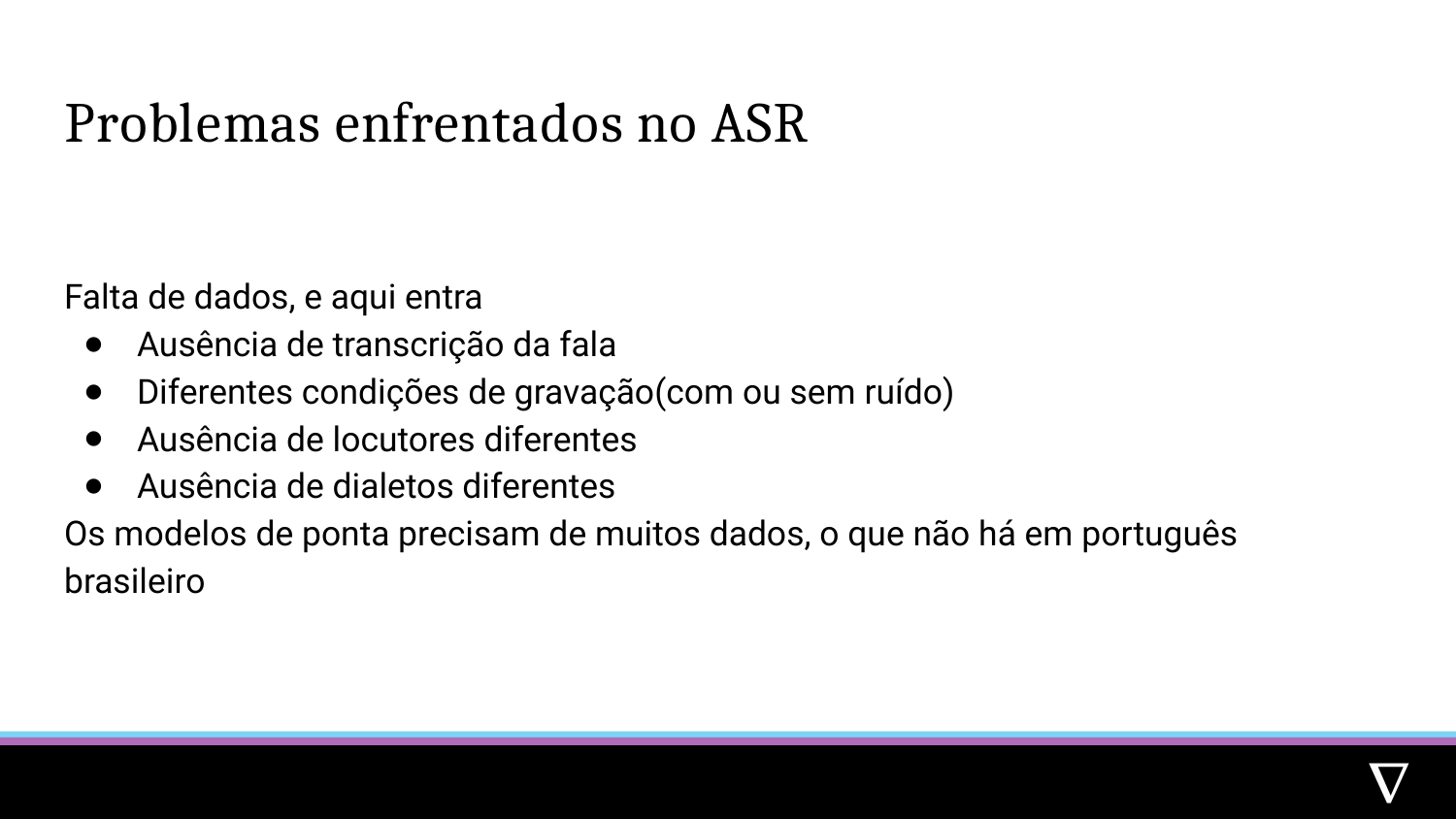

# Problemas enfrentados no ASR
Falta de dados, e aqui entra
Ausência de transcrição da fala
Diferentes condições de gravação(com ou sem ruído)
Ausência de locutores diferentes
Ausência de dialetos diferentes
Os modelos de ponta precisam de muitos dados, o que não há em português brasileiro